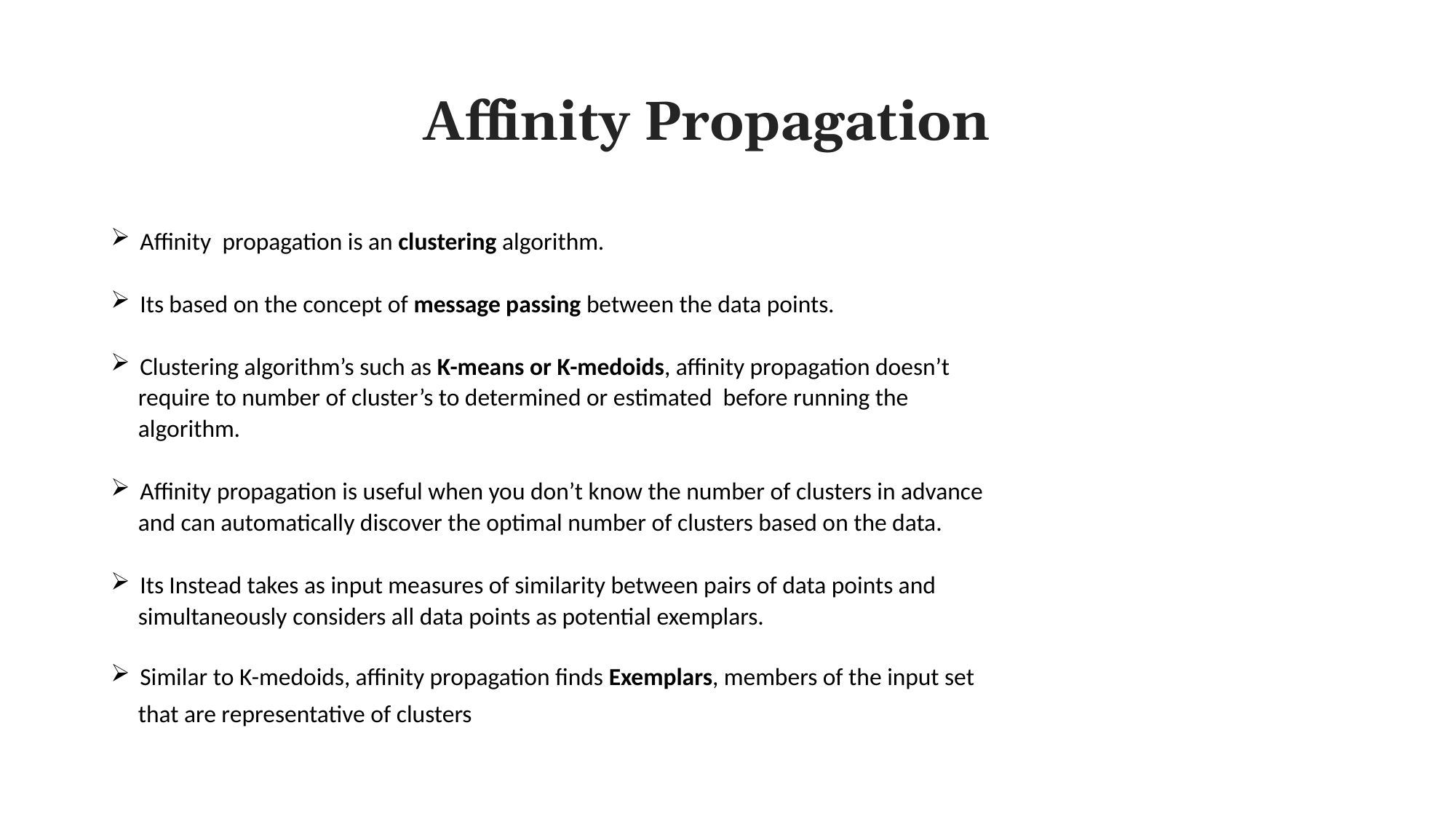

# Affinity Propagation
 Affinity  propagation is an clustering algorithm.

 Its based on the concept of message passing between the data points.

 Clustering algorithm’s such as K-means or K-medoids, affinity propagation doesn’t
     require to number of cluster’s to determined or estimated  before running the
     algorithm.

 Affinity propagation is useful when you don’t know the number of clusters in advance
     and can automatically discover the optimal number of clusters based on the data.

 Its Instead takes as input measures of similarity between pairs of data points and
     simultaneously considers all data points as potential exemplars.

 Similar to K-medoids, affinity propagation finds Exemplars, members of the input set
     that are representative of clusters